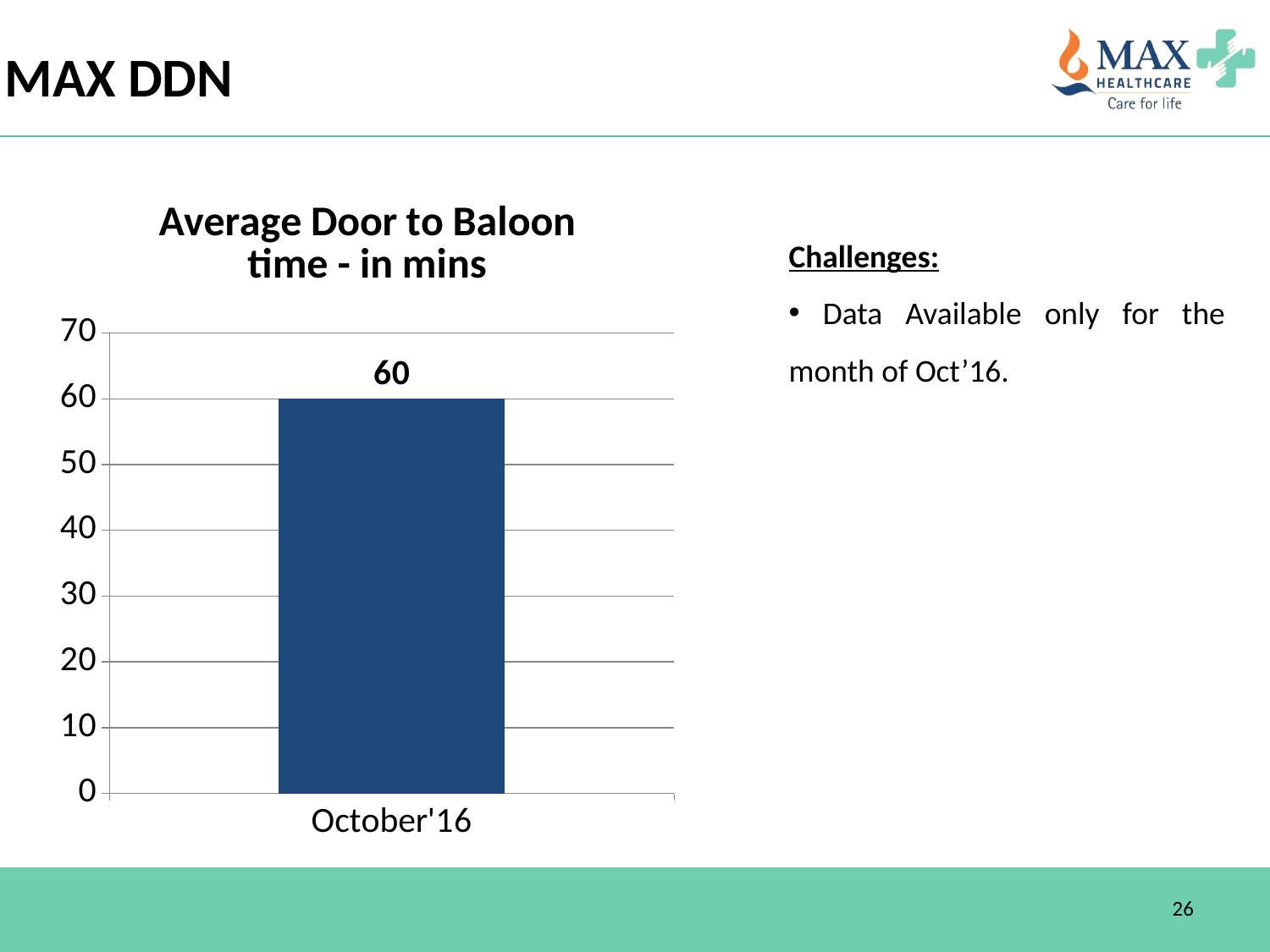

MAX DDN

### Chart:

| Category | Average Door to Baloon time - in mins |
|---|---|
| October'16 | 60.0 |
Challenges:
 Data Available only for the month of Oct’16.

26